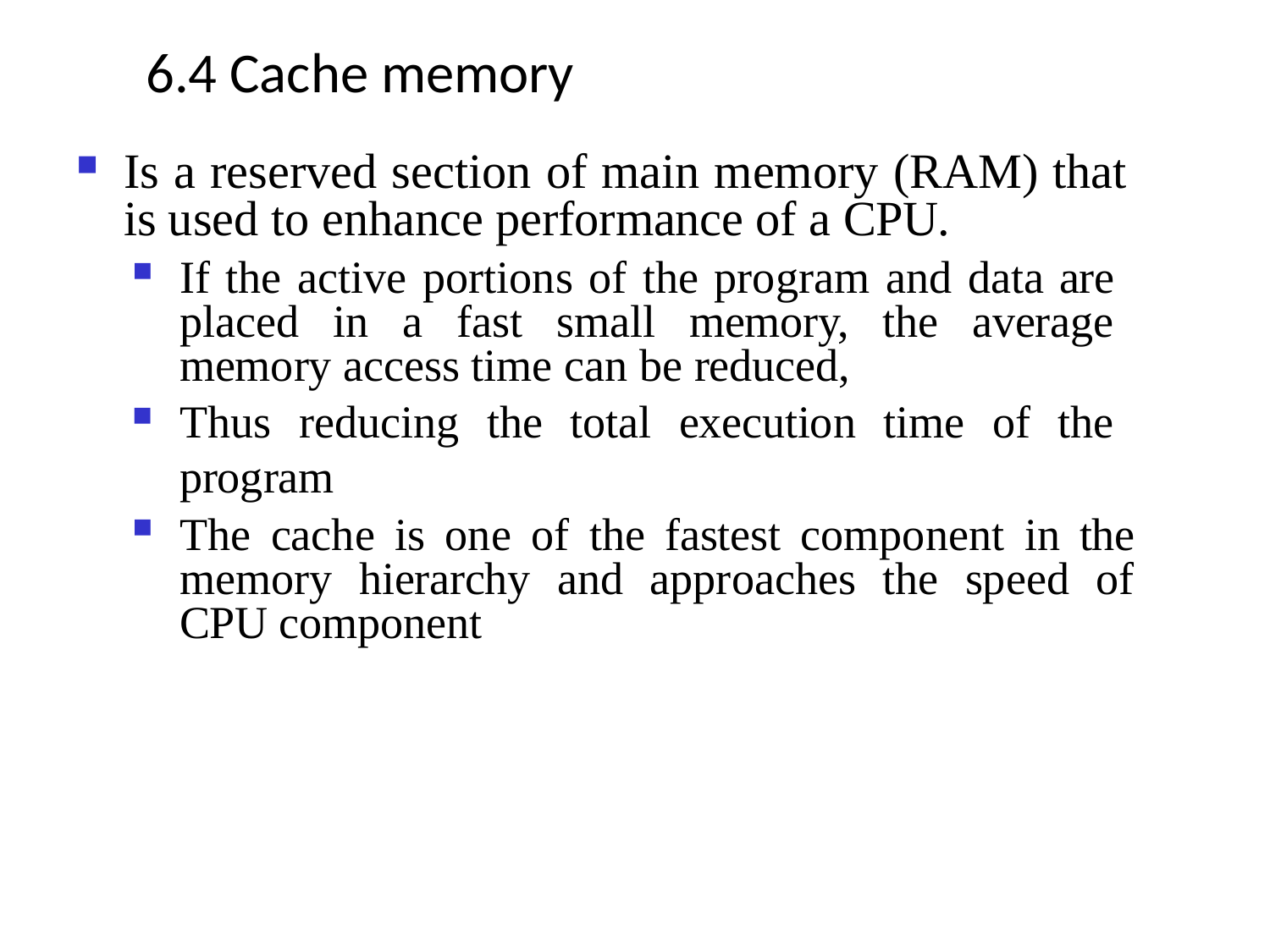

# 6.4 Cache memory
Is a reserved section of main memory (RAM) that is used to enhance performance of a CPU.
If the active portions of the program and data are placed in a fast small memory, the average memory access time can be reduced,
Thus reducing the total execution time of the program
The cache is one of the fastest component in the memory hierarchy and approaches the speed of CPU component